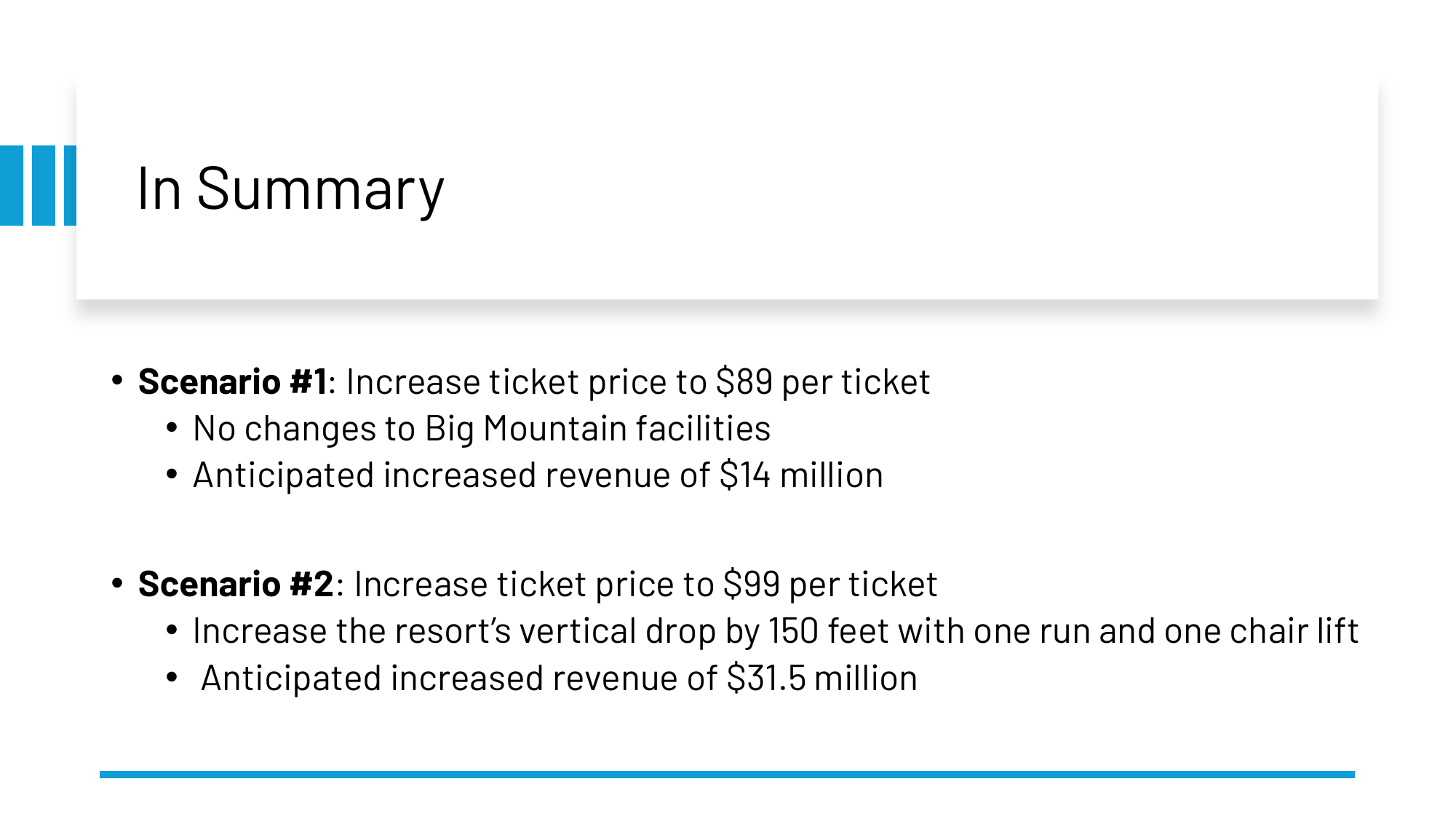

# In Summary

Scenario #1: Increase ticket price to $89 per ticket
No changes to Big Mountain facilities
Anticipated increased revenue of $14 million

Scenario #2: Increase ticket price to $99 per ticket
Increase the resort’s vertical drop by 150 feet with one run and one chair lift
 Anticipated increased revenue of $31.5 million